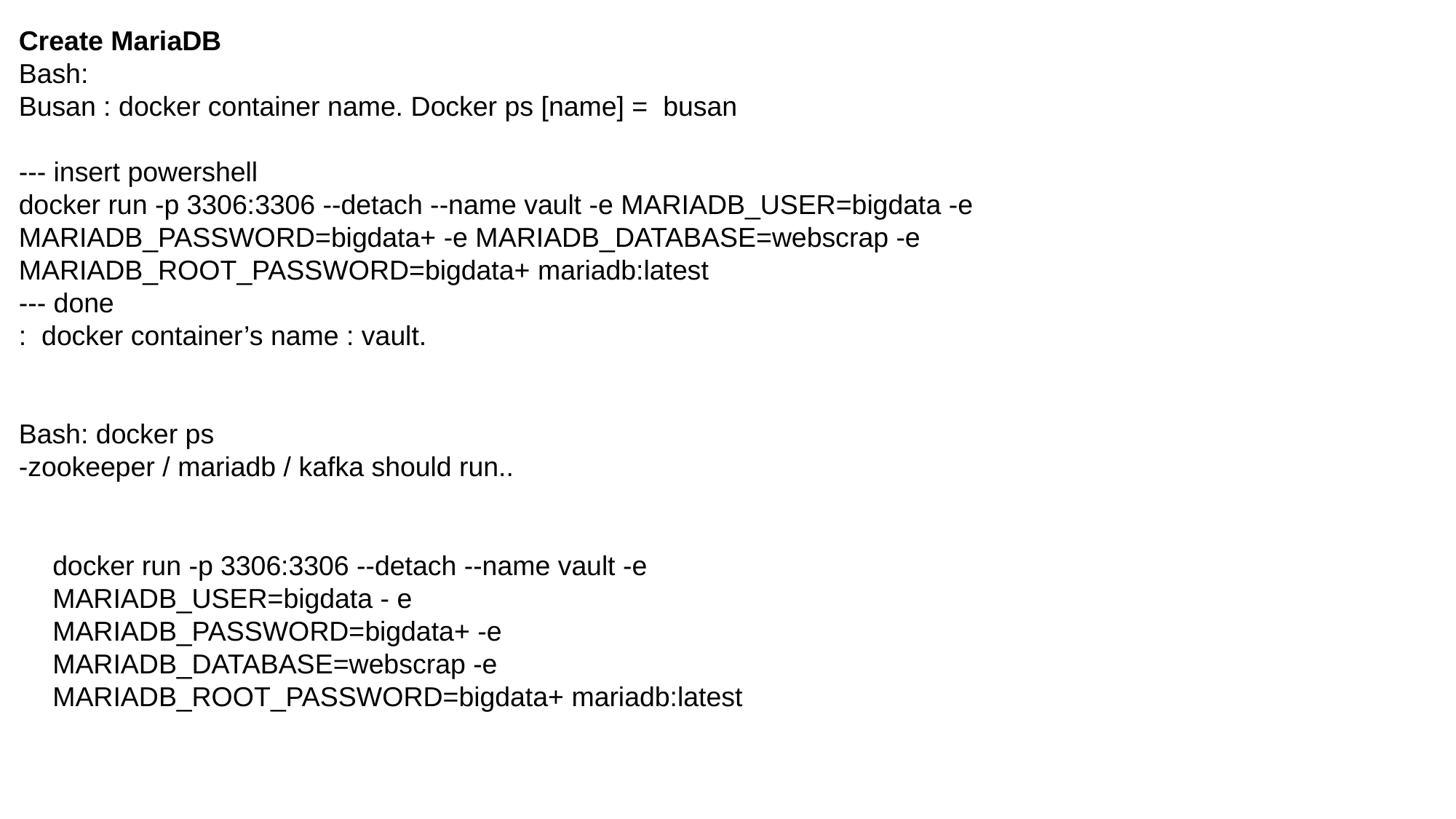

Create MariaDB
Bash:
Busan : docker container name. Docker ps [name] =  busan

--- insert powershell
docker run -p 3306:3306 --detach --name vault -e MARIADB_USER=bigdata -e MARIADB_PASSWORD=bigdata+ -e MARIADB_DATABASE=webscrap -e MARIADB_ROOT_PASSWORD=bigdata+ mariadb:latest
--- done
:  docker container’s name : vault.

Bash: docker ps
-zookeeper / mariadb / kafka should run..
docker run -p 3306:3306 --detach --name vault -e MARIADB_USER=bigdata - e MARIADB_PASSWORD=bigdata+ -e MARIADB_DATABASE=webscrap -e MARIADB_ROOT_PASSWORD=bigdata+ mariadb:latest